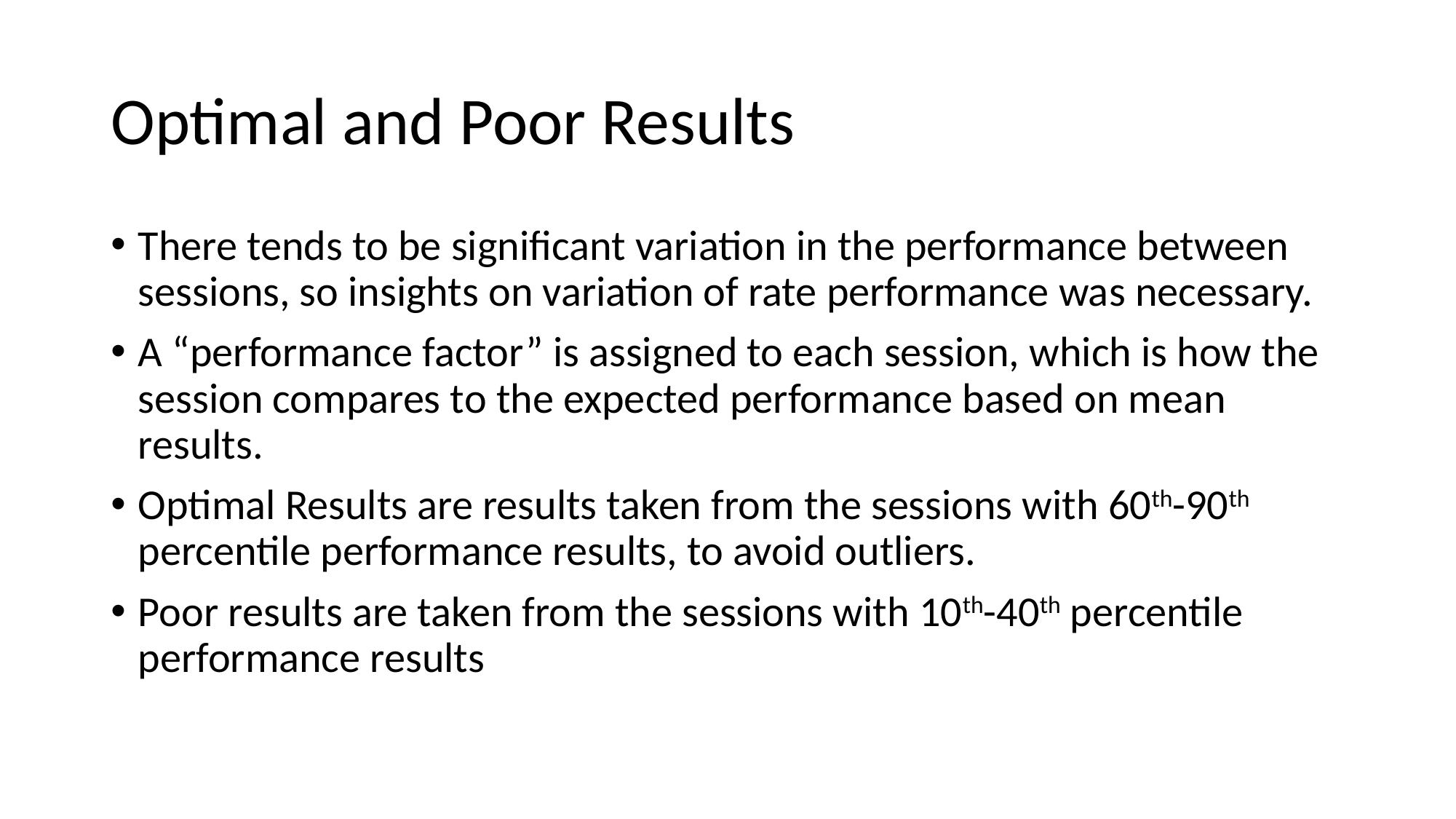

# Optimal and Poor Results
There tends to be significant variation in the performance between sessions, so insights on variation of rate performance was necessary.
A “performance factor” is assigned to each session, which is how the session compares to the expected performance based on mean results.
Optimal Results are results taken from the sessions with 60th-90th percentile performance results, to avoid outliers.
Poor results are taken from the sessions with 10th-40th percentile performance results